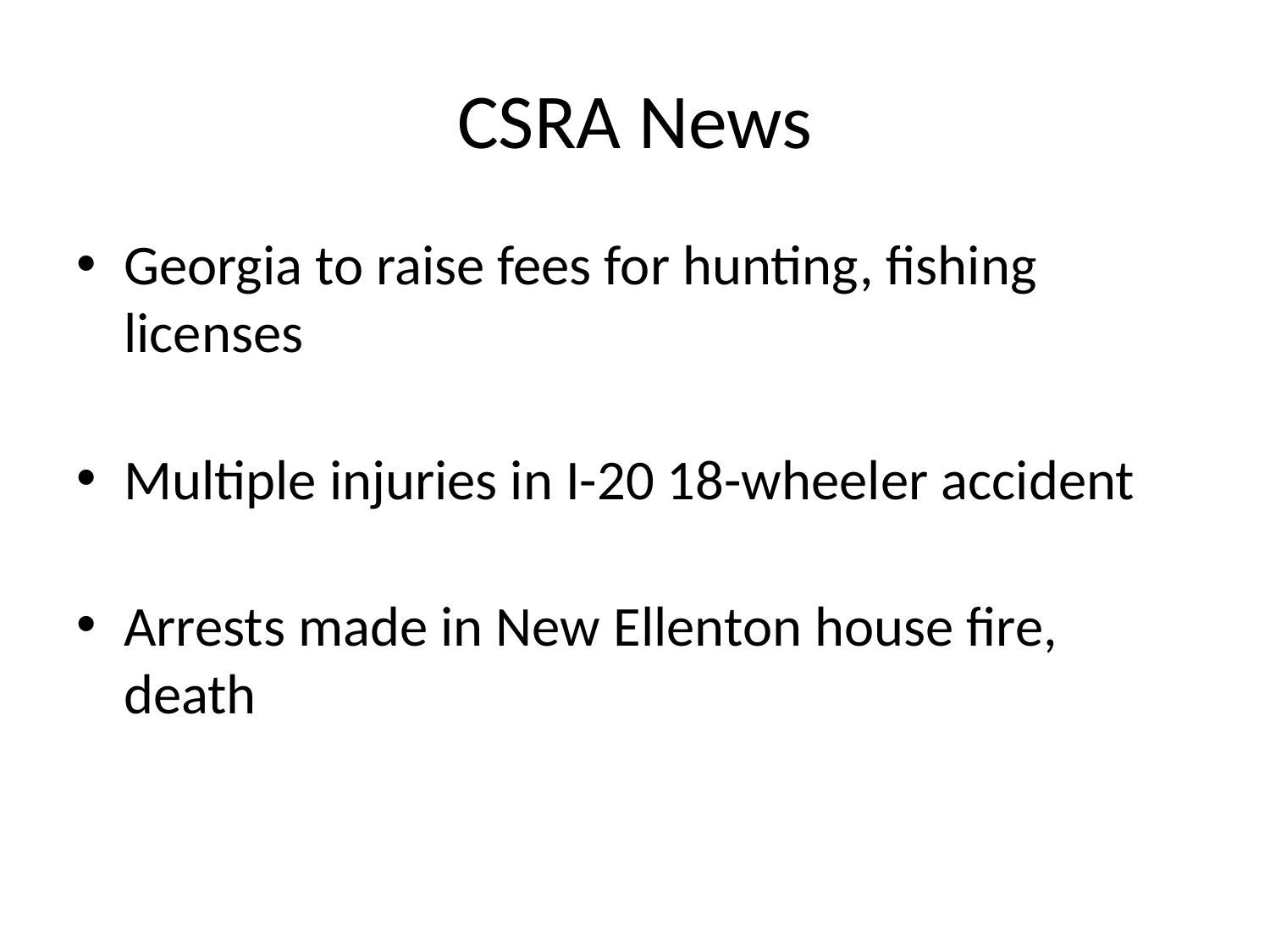

# CSRA News
Georgia to raise fees for hunting, fishing licenses
Multiple injuries in I-20 18-wheeler accident
Arrests made in New Ellenton house fire, death